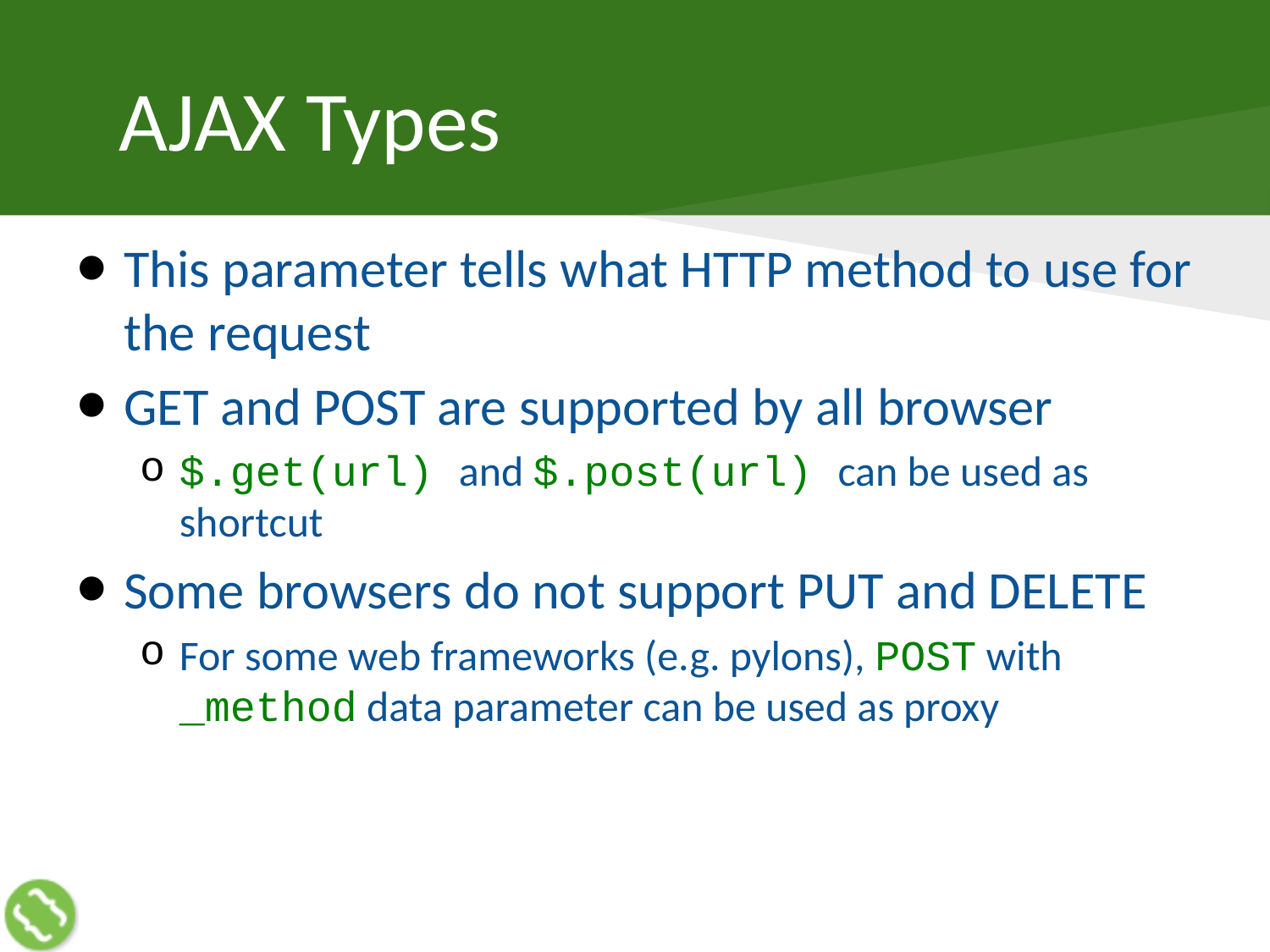

# AJAX Types
This parameter tells what HTTP method to use for the request
GET and POST are supported by all browser
$.get(url) and $.post(url) can be used as shortcut
Some browsers do not support PUT and DELETE
For some web frameworks (e.g. pylons), POST with _method data parameter can be used as proxy